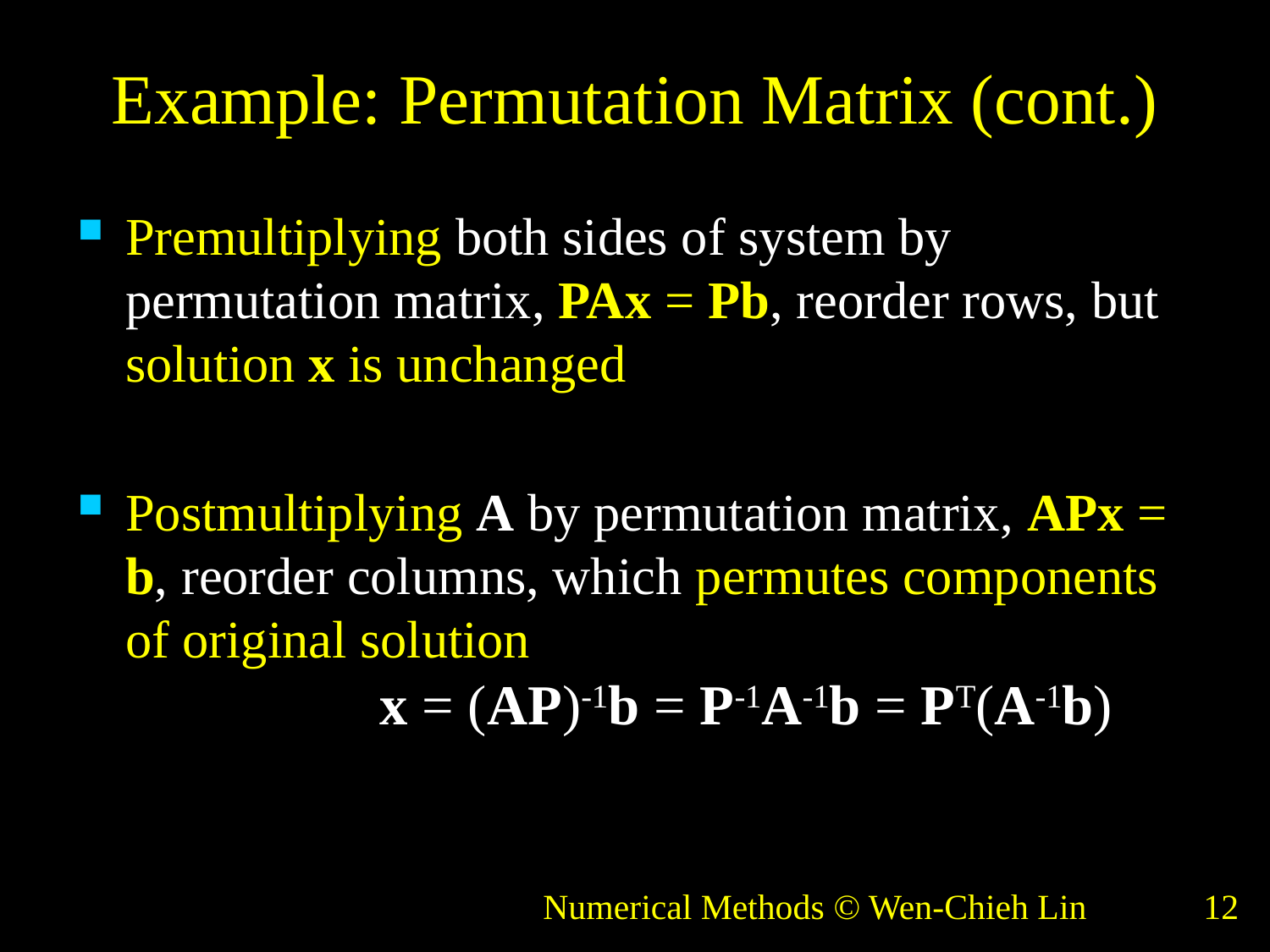

# Example: Permutation Matrix (cont.)
Premultiplying both sides of system by permutation matrix, PAx = Pb, reorder rows, but solution x is unchanged

Postmultiplying A by permutation matrix, APx = b, reorder columns, which permutes components of original solution
 		x = (AP)-1b = P-1A-1b = PT(A-1b)
Numerical Methods © Wen-Chieh Lin
12